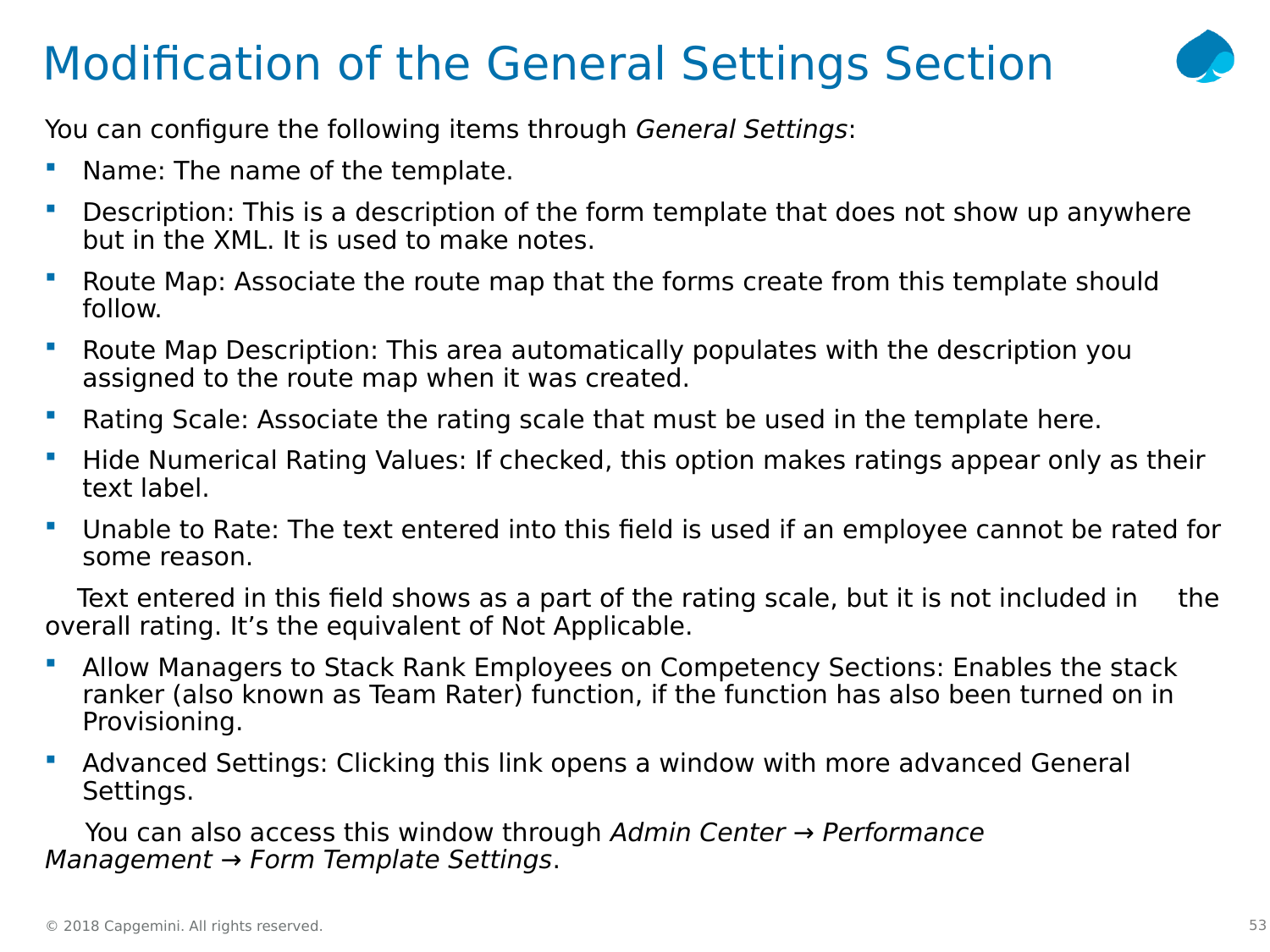

# Modification of the General Settings Section
You can configure the following items through General Settings:
Name: The name of the template.
Description: This is a description of the form template that does not show up anywhere but in the XML. It is used to make notes.
Route Map: Associate the route map that the forms create from this template should follow.
Route Map Description: This area automatically populates with the description you assigned to the route map when it was created.
Rating Scale: Associate the rating scale that must be used in the template here.
Hide Numerical Rating Values: If checked, this option makes ratings appear only as their text label.
Unable to Rate: The text entered into this field is used if an employee cannot be rated for some reason.
    Text entered in this field shows as a part of the rating scale, but it is not included in     the overall rating. It’s the equivalent of Not Applicable.
Allow Managers to Stack Rank Employees on Competency Sections: Enables the stack ranker (also known as Team Rater) function, if the function has also been turned on in Provisioning.
Advanced Settings: Clicking this link opens a window with more advanced General Settings.
     You can also access this window through Admin Center → Performance Management → Form Template Settings.